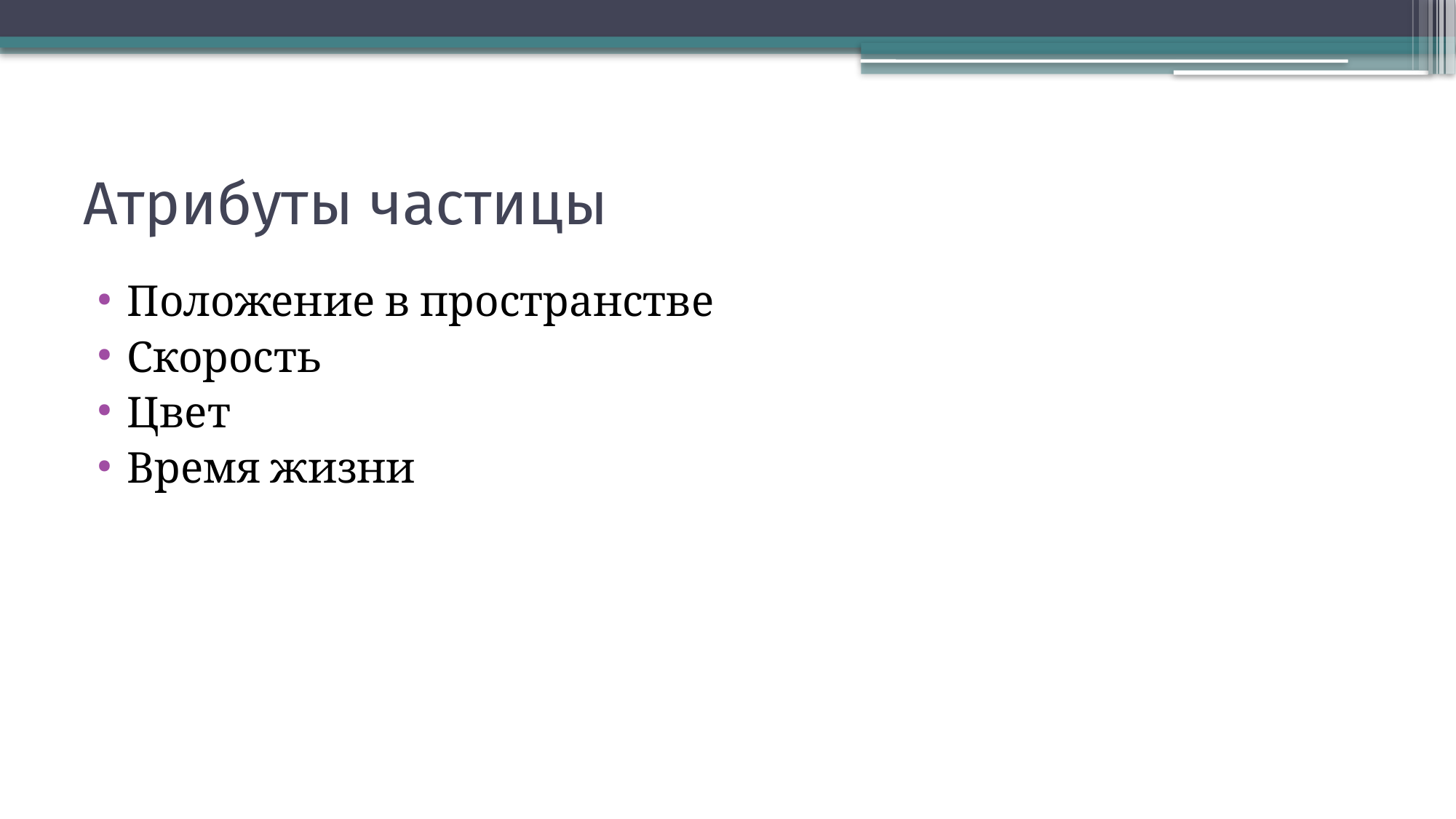

# Атрибуты частицы
Положение в пространстве
Скорость
Цвет
Время жизни